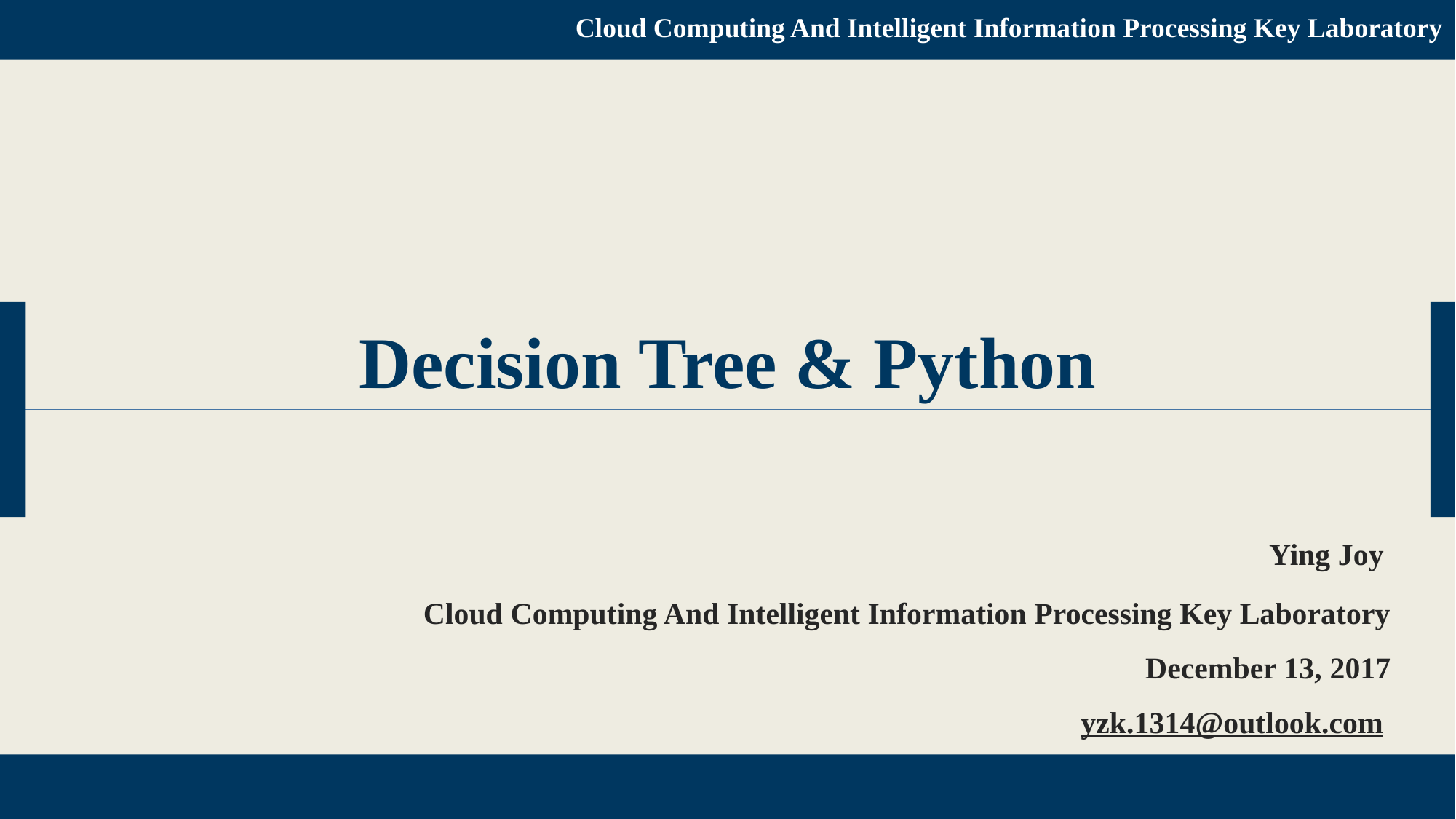

Cloud Computing And Intelligent Information Processing Key Laboratory

Decision Tree & Python
Ying Joy
Cloud Computing And Intelligent Information Processing Key Laboratory
December 13, 2017
yzk.1314@outlook.com

Decision Tree & Python
1